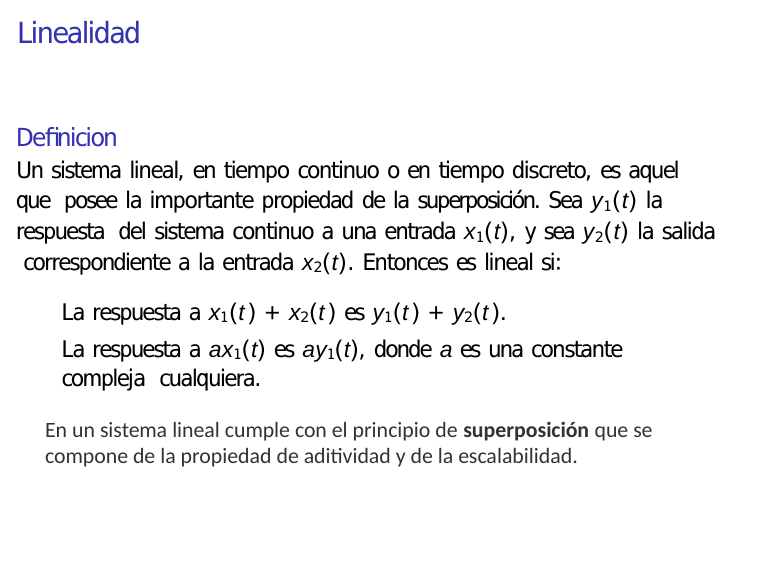

# Linealidad
Definicion
Un sistema lineal, en tiempo continuo o en tiempo discreto, es aquel que  posee la importante propiedad de la superposición. Sea y1(t) la respuesta  del sistema continuo a una entrada x1(t), y sea y2(t) la salida  correspondiente a la entrada x2(t). Entonces es lineal si:
La respuesta a x1(t) + x2(t) es y1(t) + y2(t).
La respuesta a ax1(t) es ay1(t), donde a es una constante compleja  cualquiera.
En un sistema lineal cumple con el principio de superposición que se compone de la propiedad de aditividad y de la escalabilidad.
Jan Bacca R.  Ana Mar´ıa Reyes (UN)